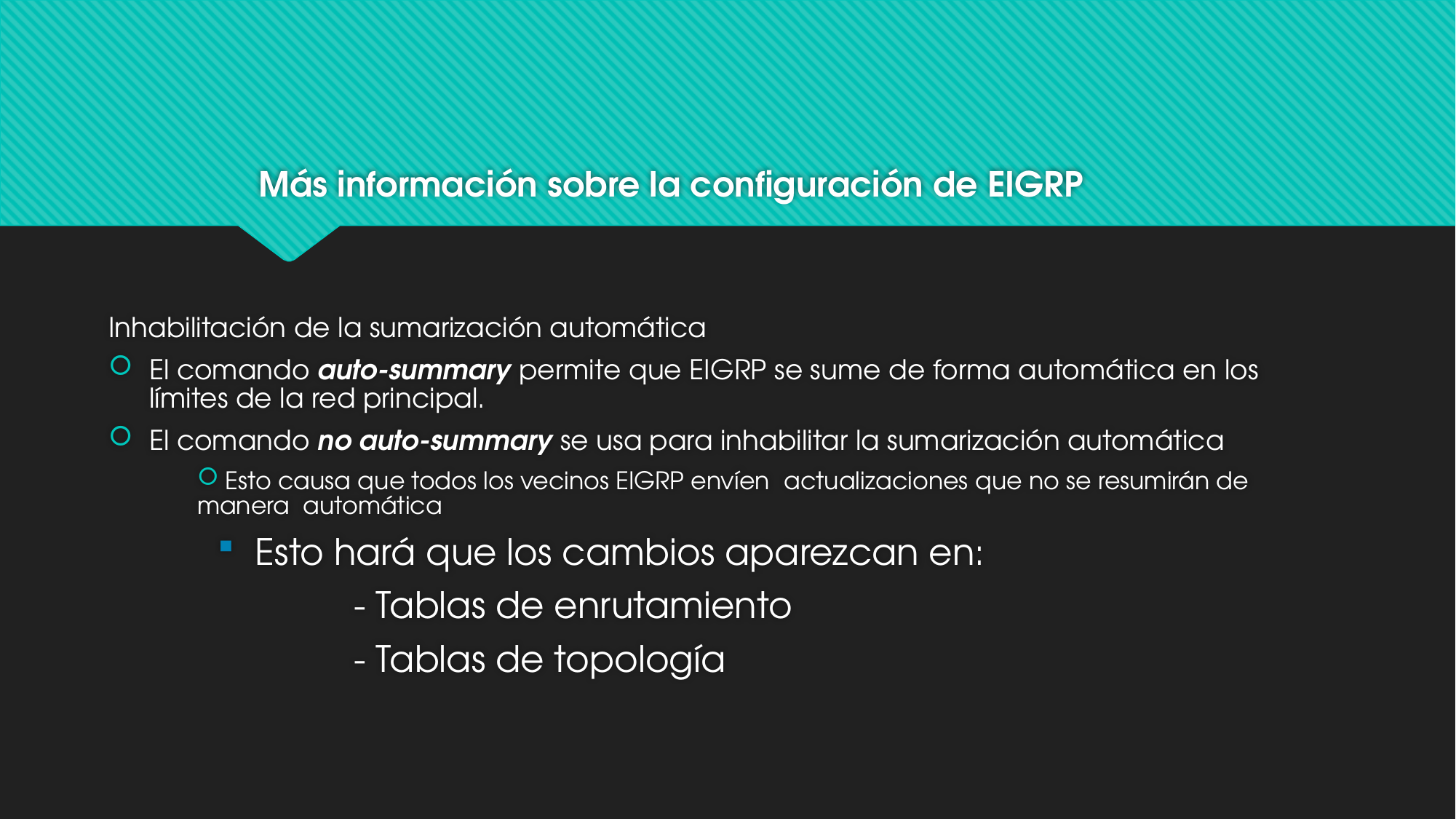

# Más información sobre la configuración de EIGRP
Inhabilitación de la sumarización automática
El comando auto-summary permite que EIGRP se sume de forma automática en los límites de la red principal.
El comando no auto-summary se usa para inhabilitar la sumarización automática
 Esto causa que todos los vecinos EIGRP envíen  actualizaciones que no se resumirán de manera  automática
 Esto hará que los cambios aparezcan en:
- Tablas de enrutamiento
- Tablas de topología